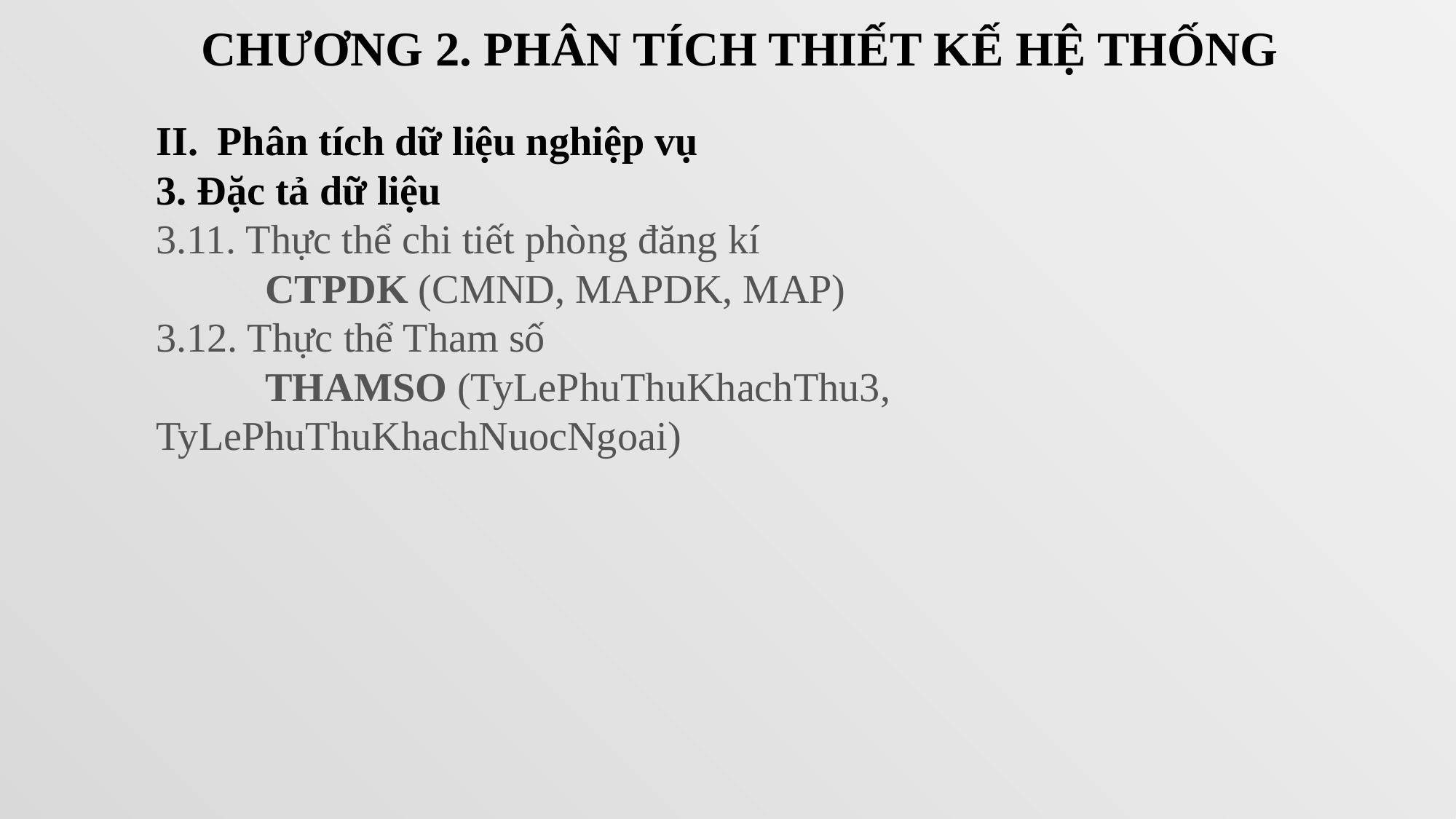

CHƯƠNG 2. PHÂN TÍCH THIẾT KẾ HỆ THỐNG
Phân tích dữ liệu nghiệp vụ
3. Đặc tả dữ liệu
3.11. Thực thể chi tiết phòng đăng kí
	CTPDK (CMND, MAPDK, MAP)
3.12. Thực thể Tham số
	THAMSO (TyLePhuThuKhachThu3, TyLePhuThuKhachNuocNgoai)